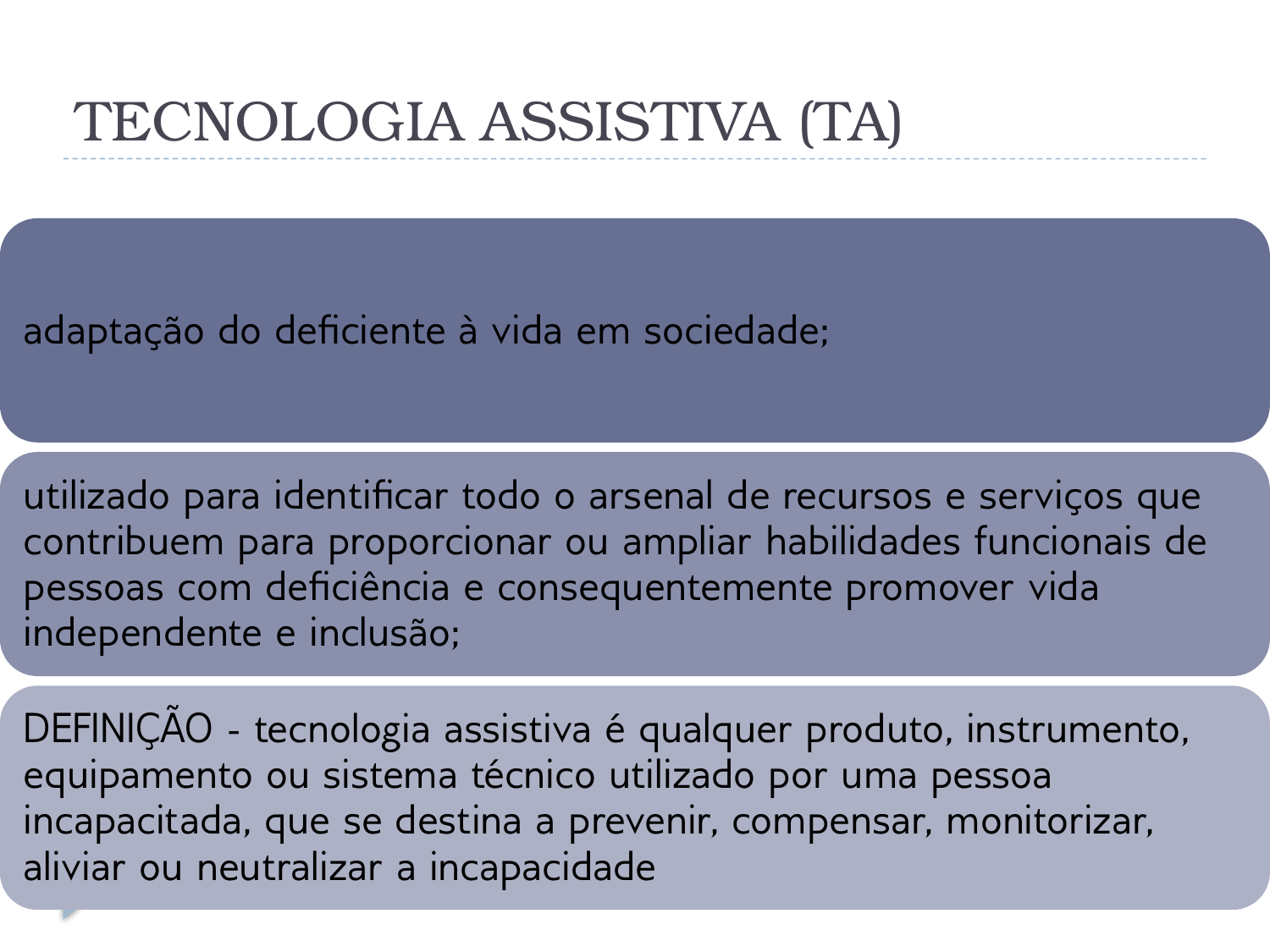

# TECNOLOGIA ASSISTIVA (TA)
adaptação do deficiente à vida em sociedade;
utilizado para identificar todo o arsenal de recursos e serviços que contribuem para proporcionar ou ampliar habilidades funcionais de pessoas com deficiência e consequentemente promover vida independente e inclusão;
DEFINIÇÃO - tecnologia assistiva é qualquer produto, instrumento, equipamento ou sistema técnico utilizado por uma pessoa incapacitada, que se destina a prevenir, compensar, monitorizar, aliviar ou neutralizar a incapacidade